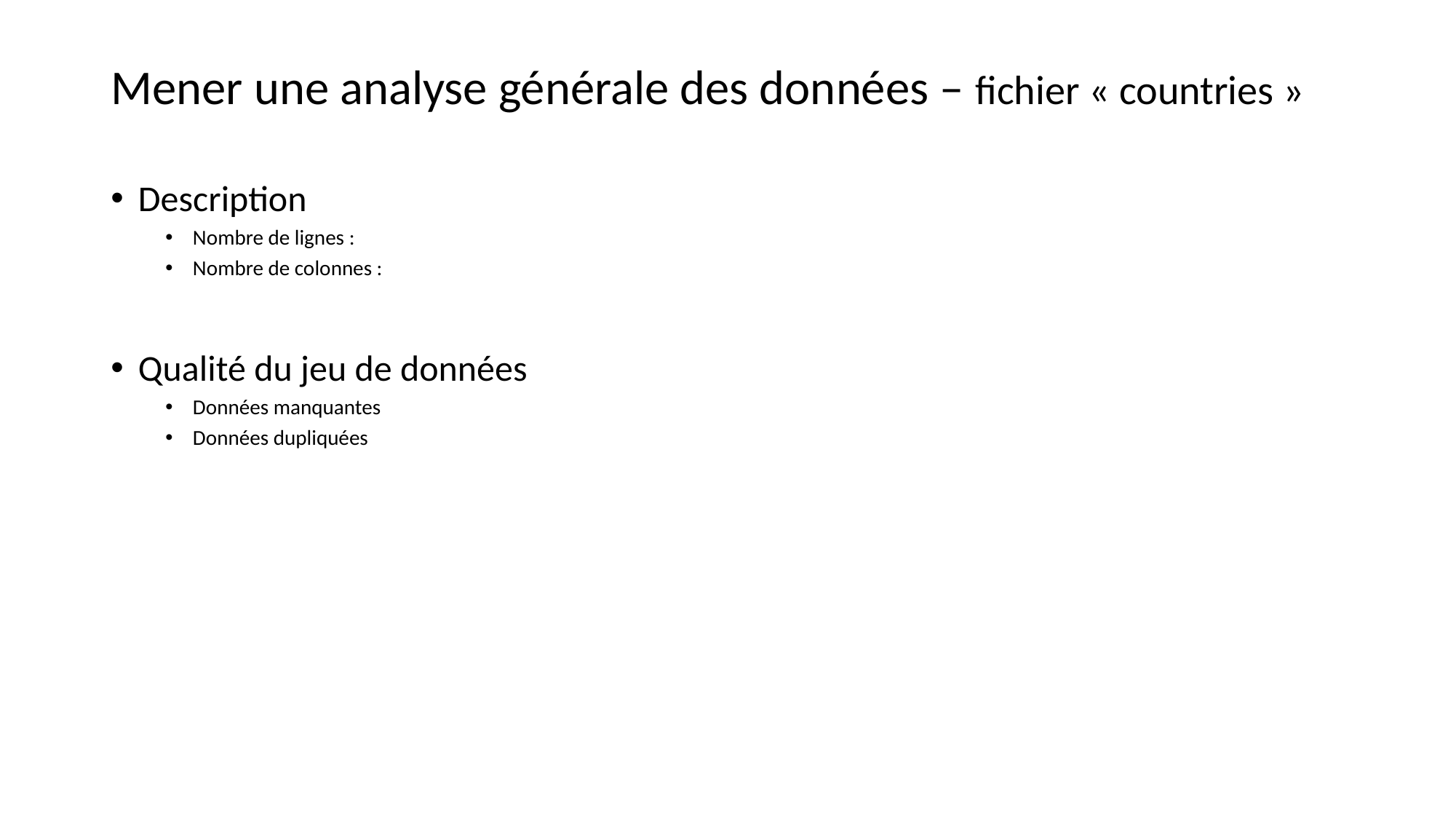

# Mener une analyse générale des données – fichier « countries »
Description
Nombre de lignes :
Nombre de colonnes :

Qualité du jeu de données
Données manquantes
Données dupliquées